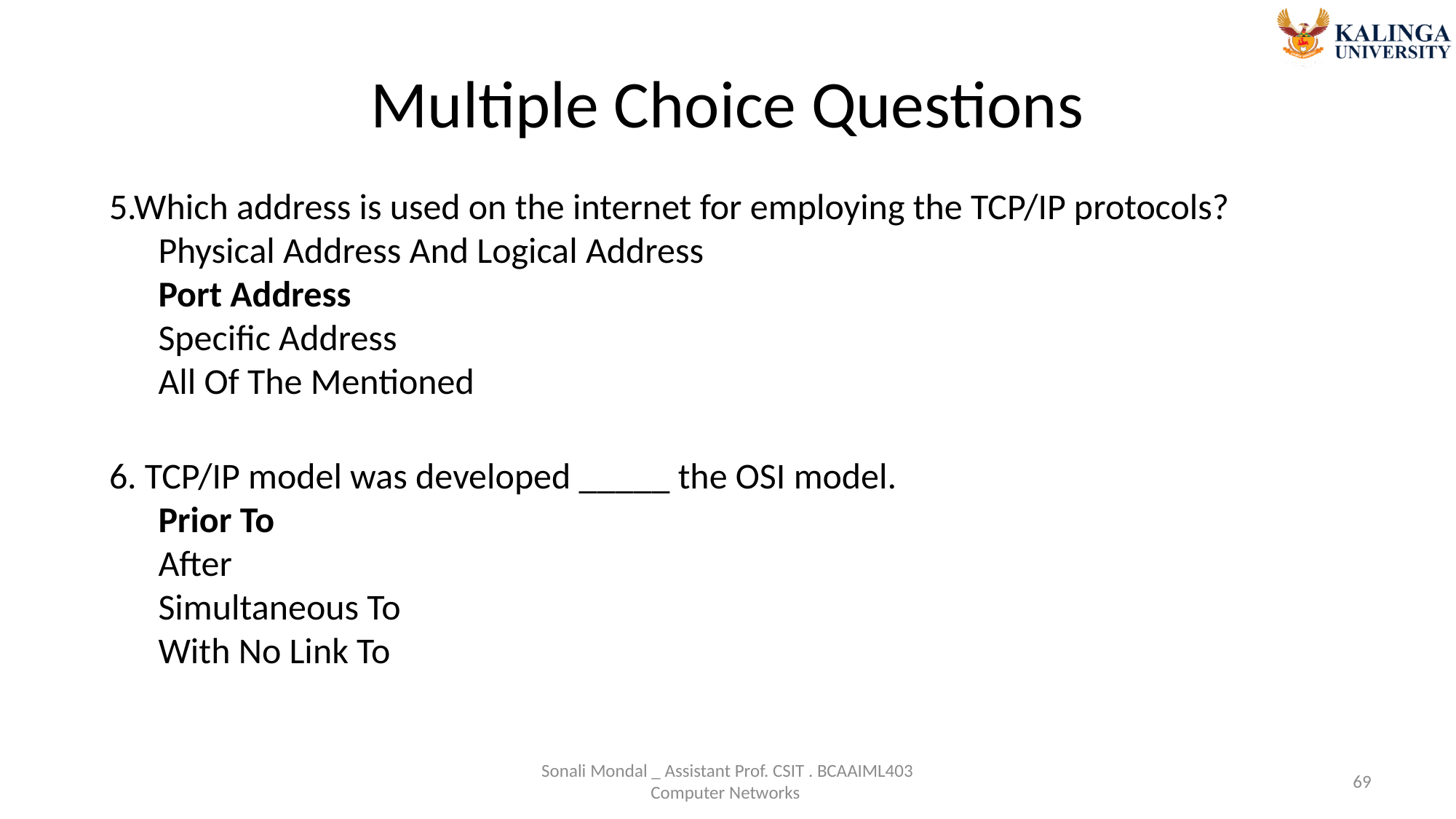

# Multiple Choice Questions
5.Which address is used on the internet for employing the TCP/IP protocols?
 Physical Address And Logical Address
 Port Address
 Specific Address
 All Of The Mentioned
6. TCP/IP model was developed _____ the OSI model.
 Prior To
 After
 Simultaneous To
 With No Link To

Sonali Mondal _ Assistant Prof. CSIT . BCAAIML403 Computer Networks
69